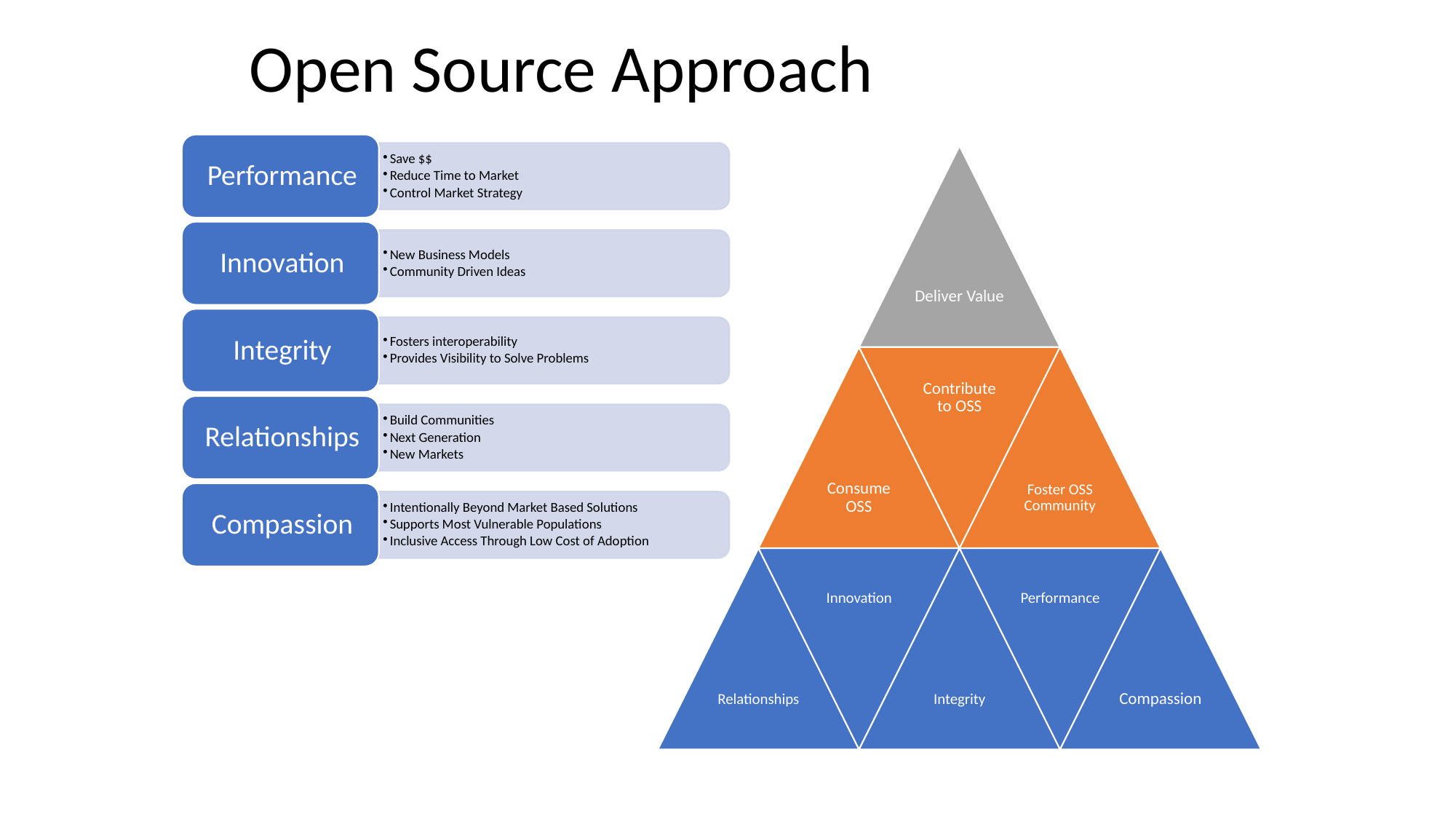

# Open Source Approach
Save $$
Reduce Time to Market
Control Market Strategy
Performance
New Business Models
Community Driven Ideas
Innovation
Fosters interoperability
Provides Visibility to Solve Problems
Integrity
Build Communities
Next Generation
New Markets
Relationships
Intentionally Beyond Market Based Solutions
Supports Most Vulnerable Populations
Inclusive Access Through Low Cost of Adoption
Compassion
Deliver Value
Consume OSS
Contribute to OSS
Foster OSS Community
Relationships
Innovation
Integrity
Performance
Compassion